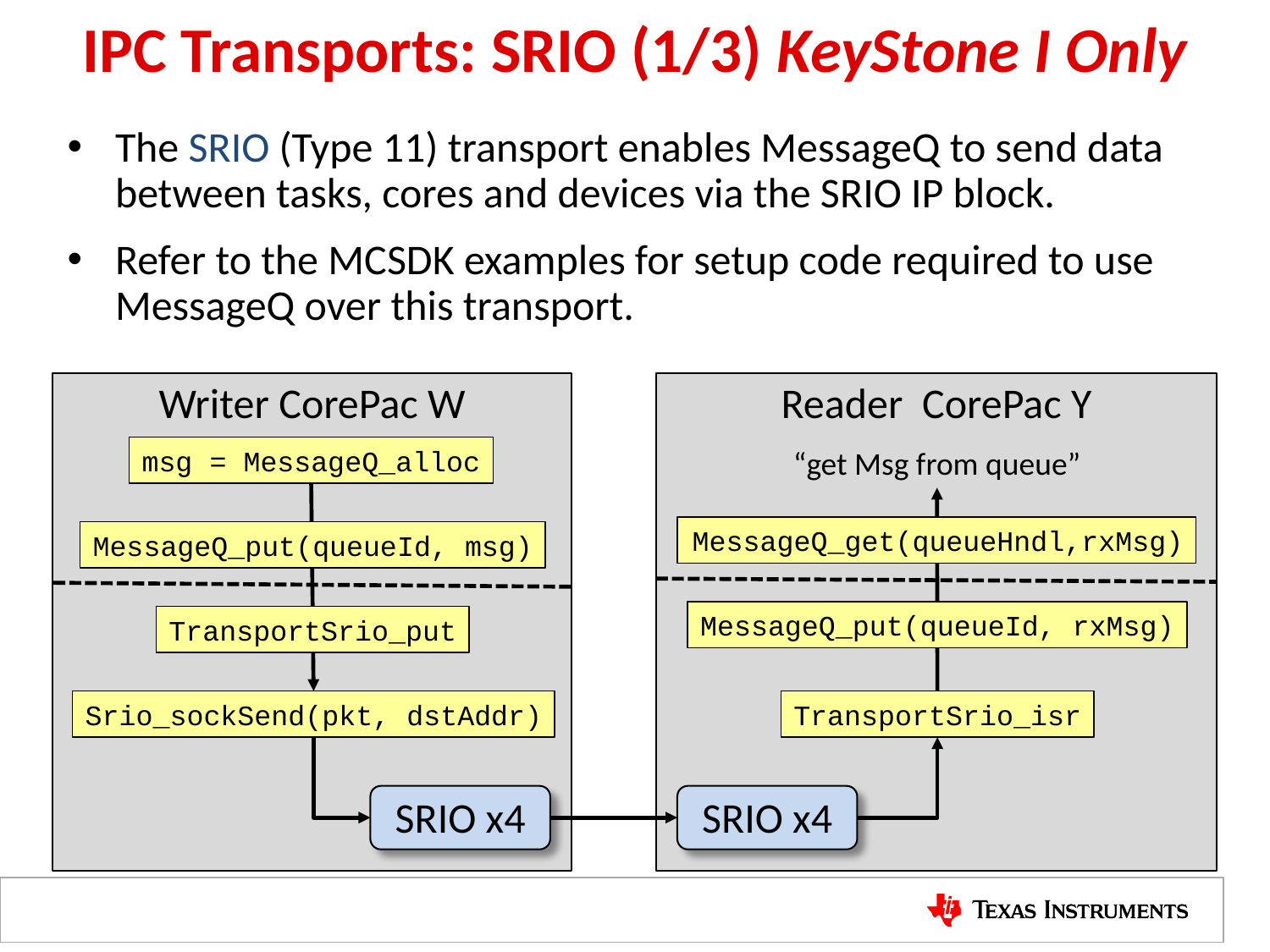

# IPC Transports: SRIO (1/3) KeyStone I Only
The SRIO (Type 11) transport enables MessageQ to send data
between tasks, cores and devices via the SRIO IP block.
Refer to the MCSDK examples for setup code required to use
MessageQ over this transport.
Writer CorePac W
Reader  CorePac Y
msg = MessageQ_alloc
“get Msg from queue”
MessageQ_get(queueHndl,rxMsg)
MessageQ_put(queueId, msg)
MessageQ_put(queueId, rxMsg)
TransportSrio_put
Srio_sockSend(pkt, dstAddr)
TransportSrio_isr
SRIO x4
SRIO x4